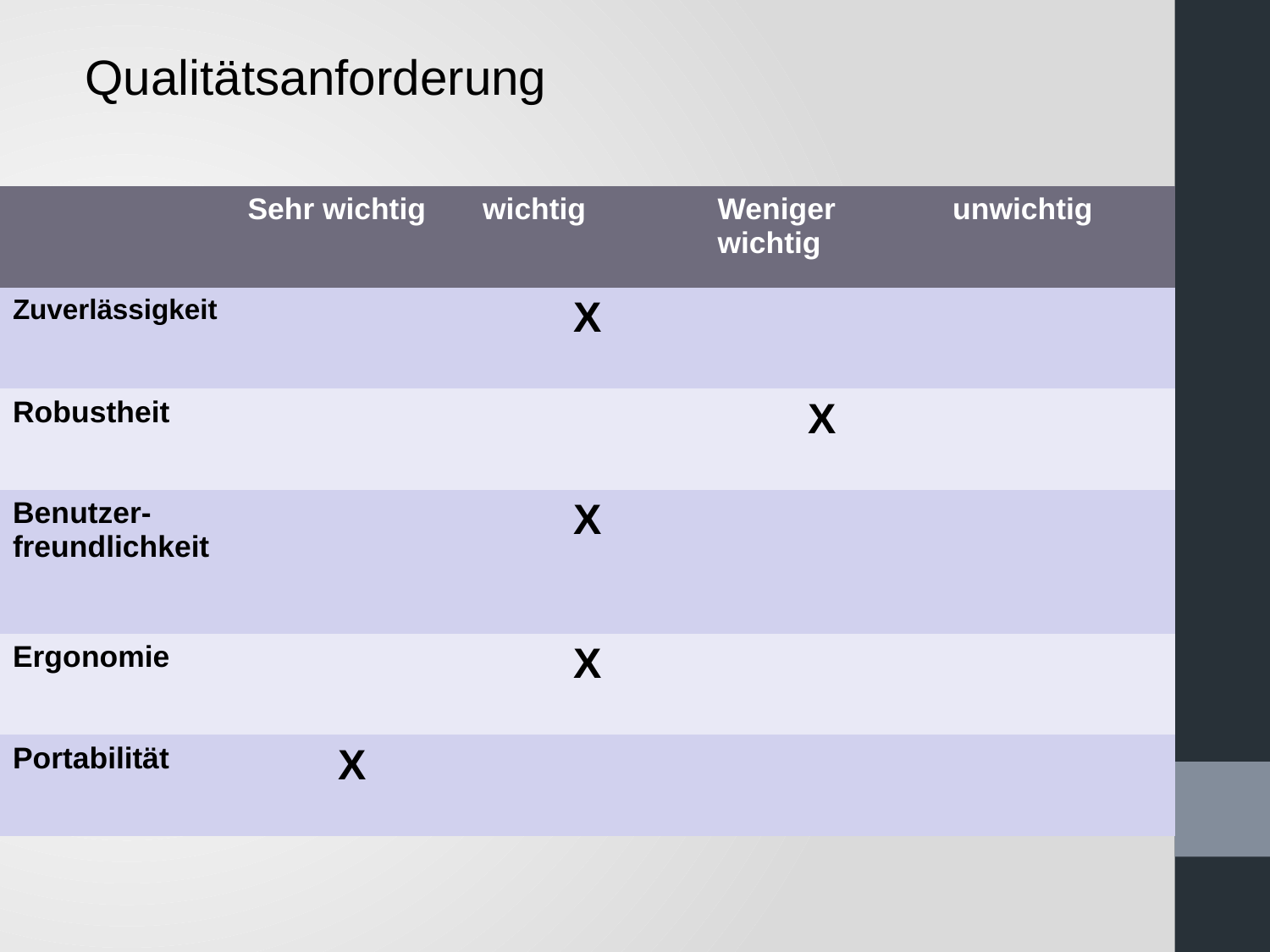

Qualitätsanforderung
|  | Sehr wichtig | wichtig | Weniger wichtig | unwichtig |
| --- | --- | --- | --- | --- |
| Zuverlässigkeit |  | X |  |  |
| Robustheit |  |  | X |  |
| Benutzer- freundlichkeit |  | X |  |  |
| Ergonomie |  | X |  |  |
| Portabilität | X |  |  |  |